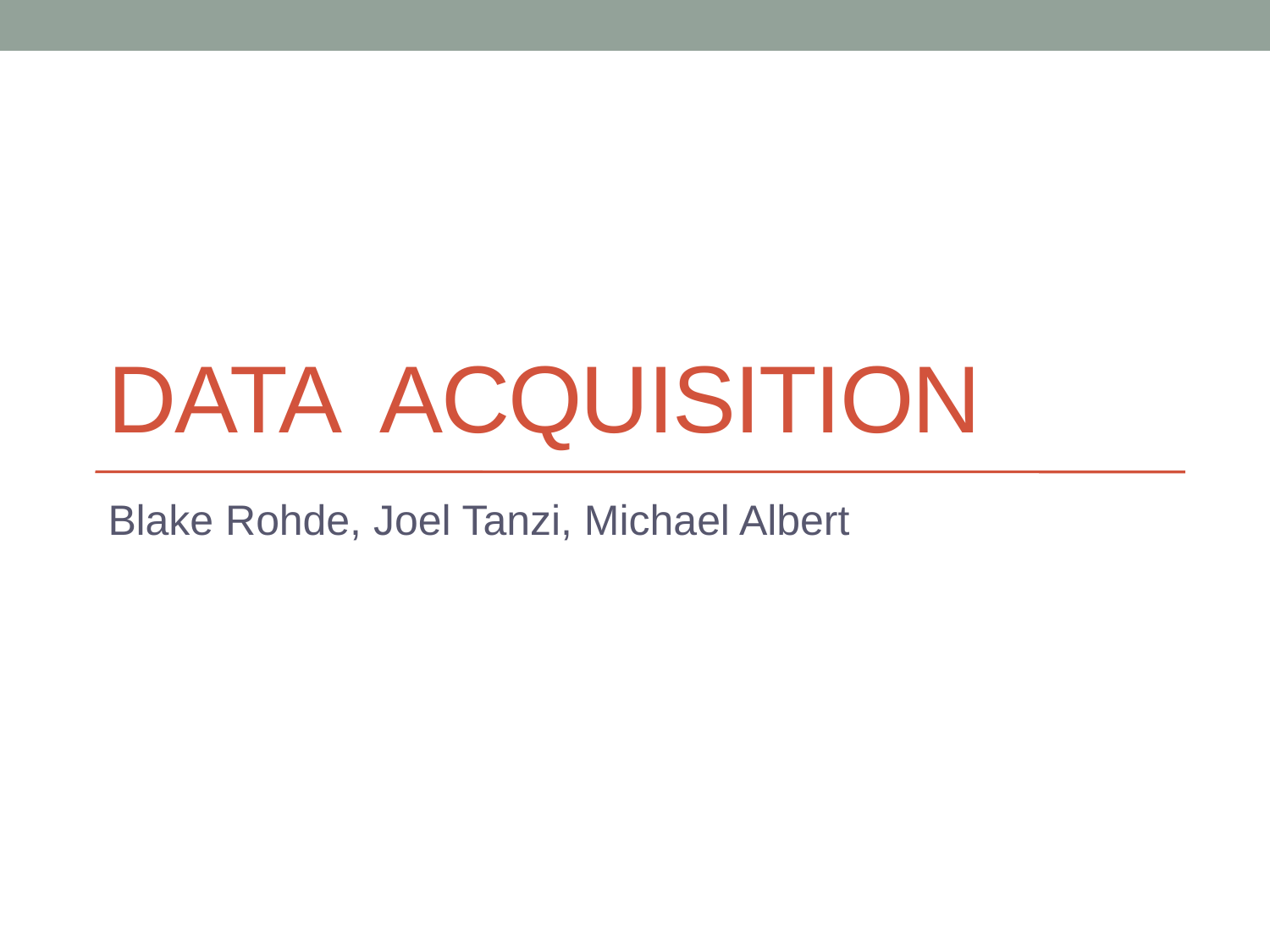

# dATA  acquisition
Blake Rohde, Joel Tanzi, Michael Albert